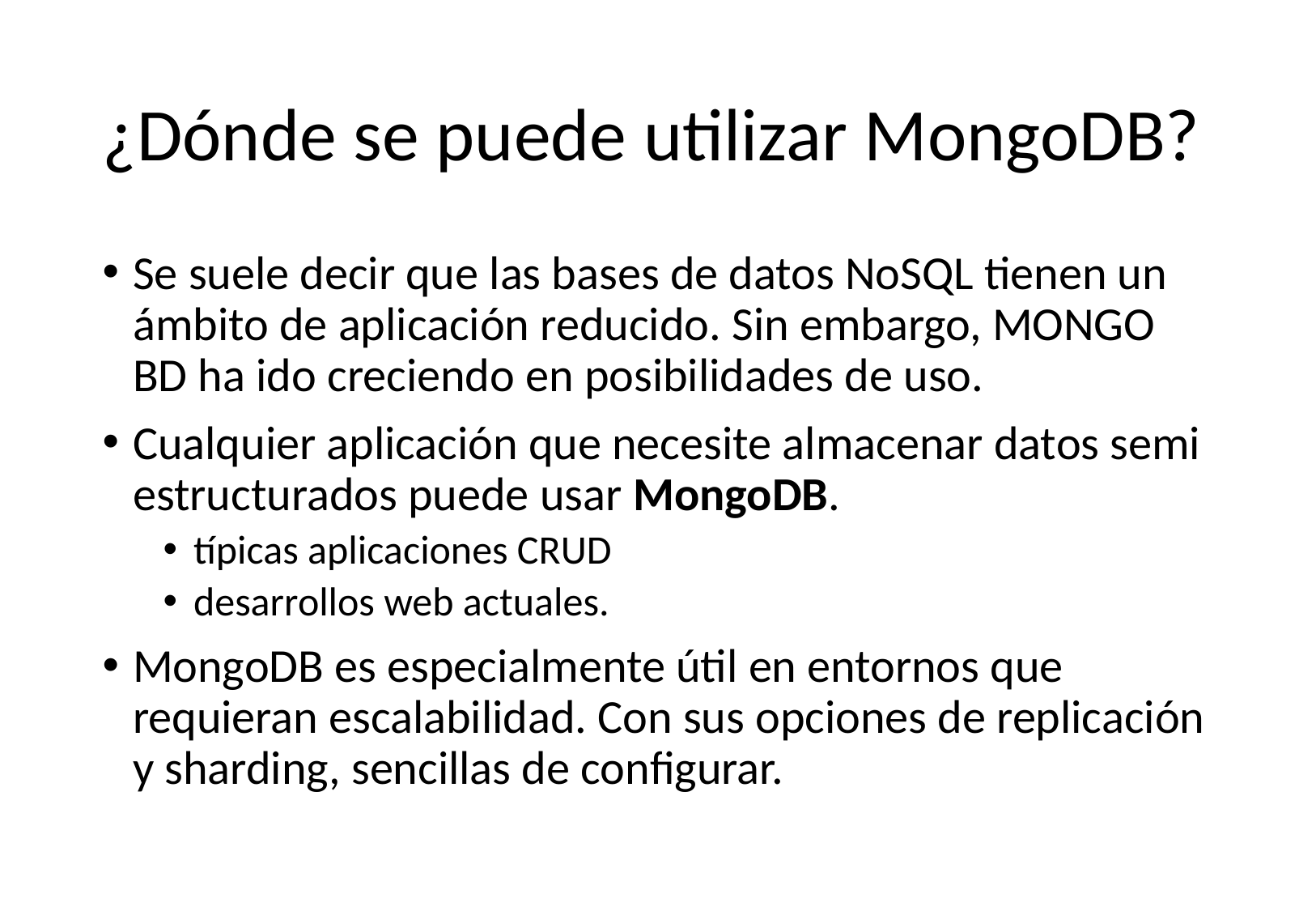

# ¿Dónde se puede utilizar MongoDB?
Se suele decir que las bases de datos NoSQL tienen un ámbito de aplicación reducido. Sin embargo, MONGO BD ha ido creciendo en posibilidades de uso.
Cualquier aplicación que necesite almacenar datos semi estructurados puede usar MongoDB.
típicas aplicaciones CRUD
desarrollos web actuales.
MongoDB es especialmente útil en entornos que requieran escalabilidad. Con sus opciones de replicación y sharding, sencillas de configurar.